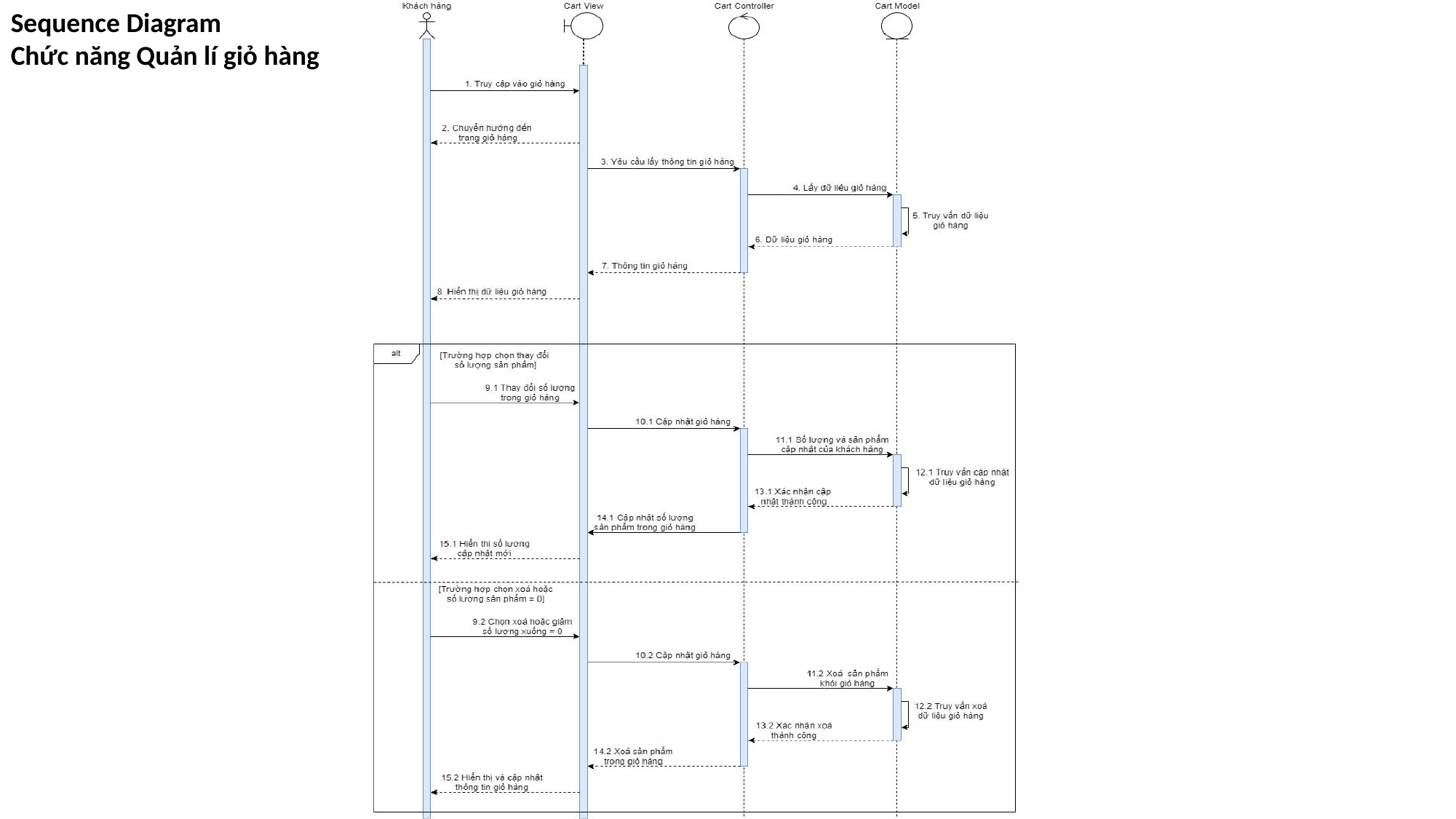

Sequence Diagram
Chức năng Quản lí giỏ hàng